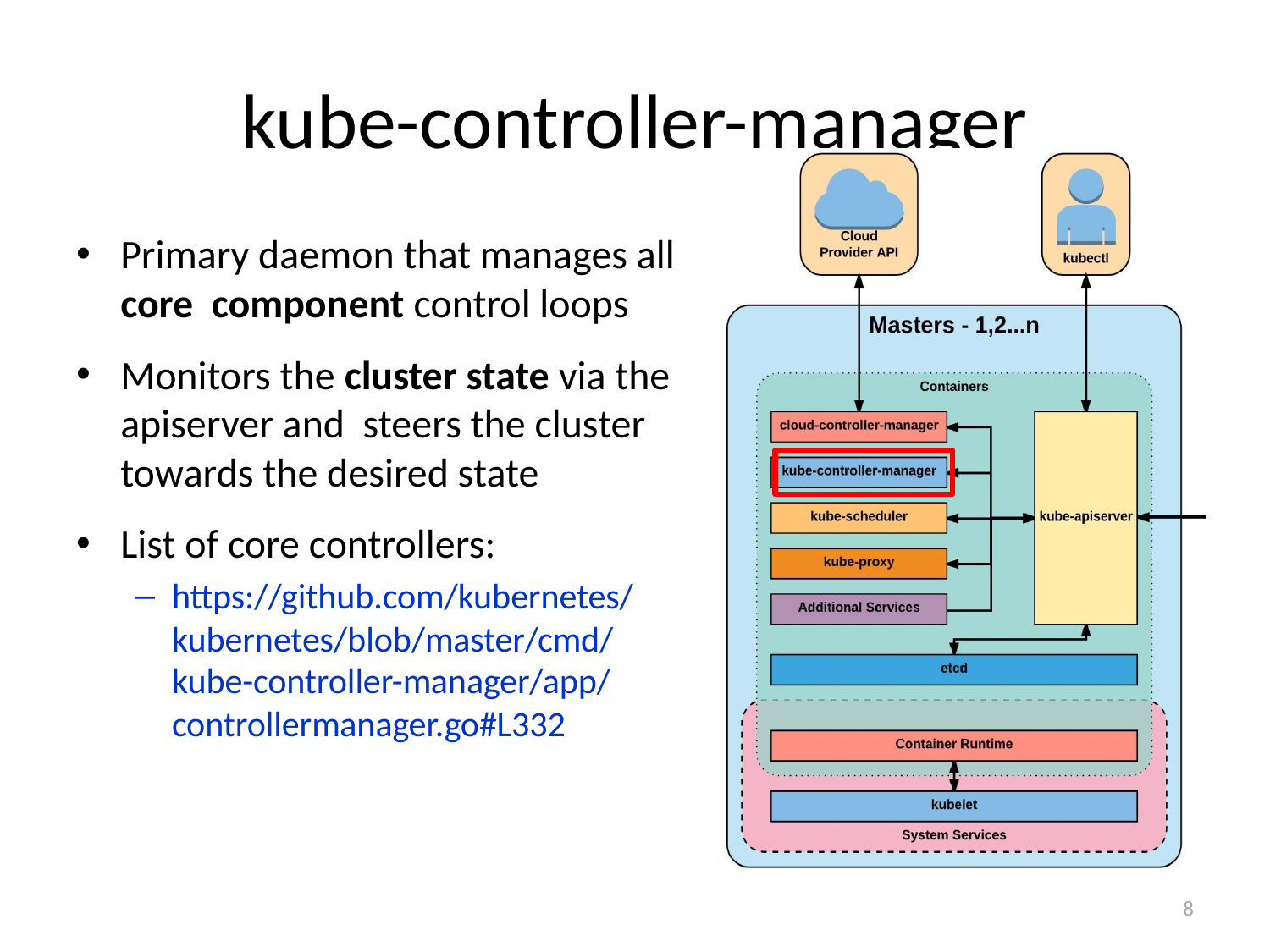

# kube-controller-manager

Primary daemon that manages all core  component control loops
Monitors the cluster state via the apiserver and  steers the cluster towards the desired state
List of core controllers:
https://github.com/kubernetes/kubernetes/blob/master/cmd/kube-controller-manager/app/controllermanager.go#L332

8